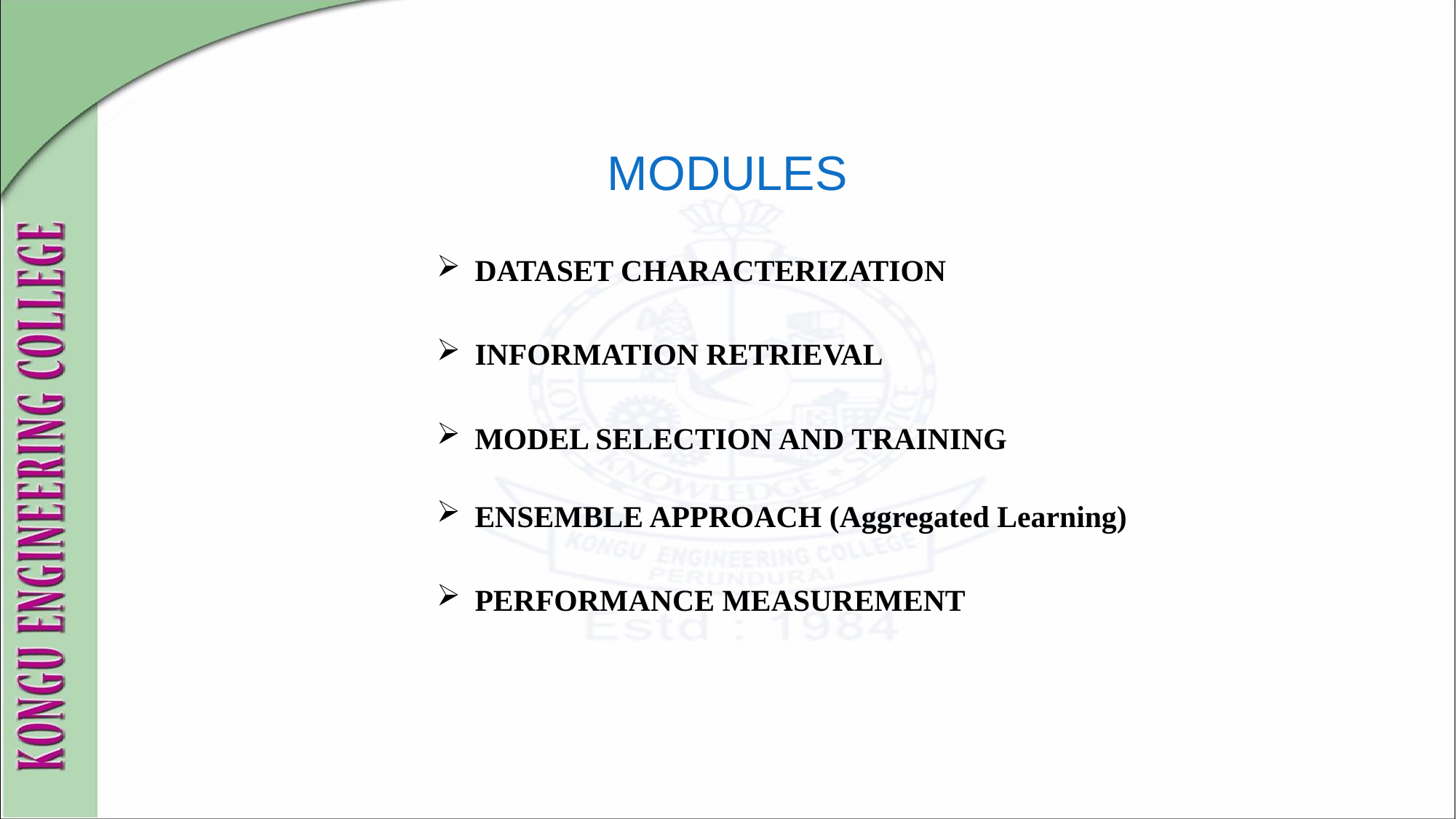

# MODULES
DATASET CHARACTERIZATION

INFORMATION RETRIEVAL

MODEL SELECTION AND TRAINING
ENSEMBLE APPROACH (Aggregated Learning)

PERFORMANCE MEASUREMENT